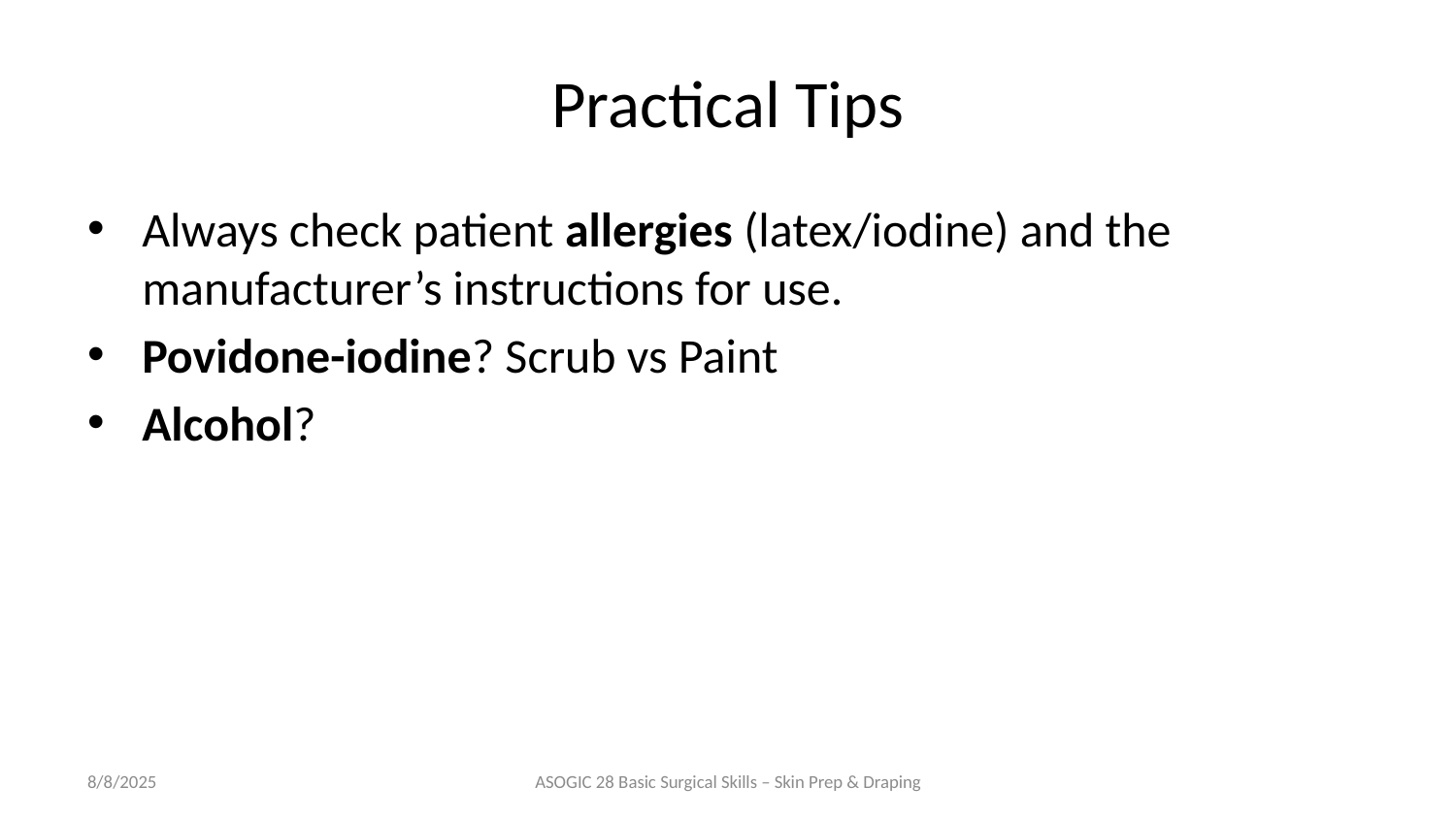

# Practical Tips
Always check patient allergies (latex/iodine) and the manufacturer’s instructions for use.
Povidone-iodine? Scrub vs Paint
Alcohol?
8/8/2025
ASOGIC 28 Basic Surgical Skills – Skin Prep & Draping